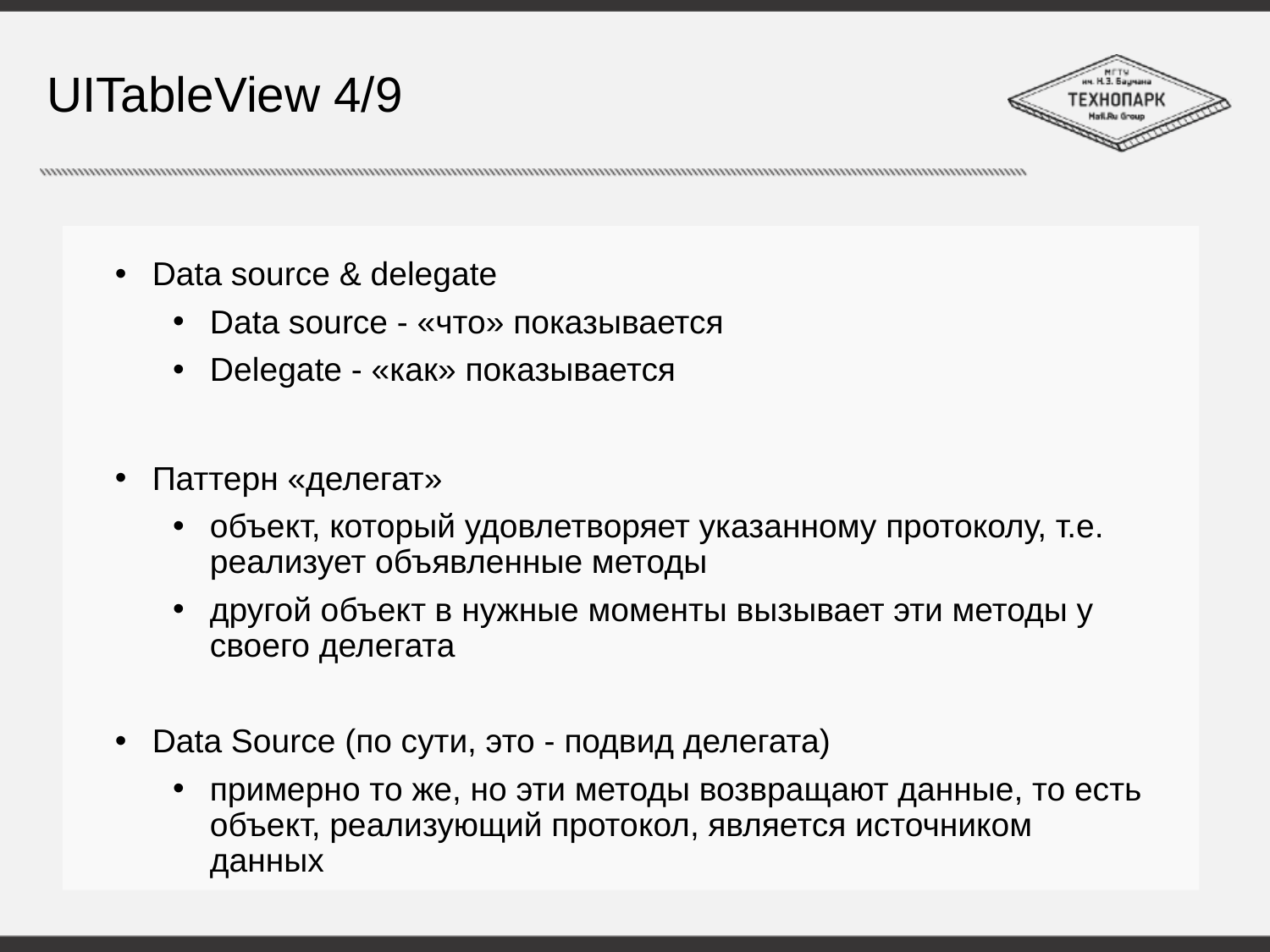

# UITableView 4/9
Data source & delegate
Data source - «что» показывается
Delegate - «как» показывается

Паттерн «делегат»
объект, который удовлетворяет указанному протоколу, т.е. реализует объявленные методы
другой объект в нужные моменты вызывает эти методы у своего делегата

Data Source (по сути, это - подвид делегата)
примерно то же, но эти методы возвращают данные, то есть объект, реализующий протокол, является источником данных
10